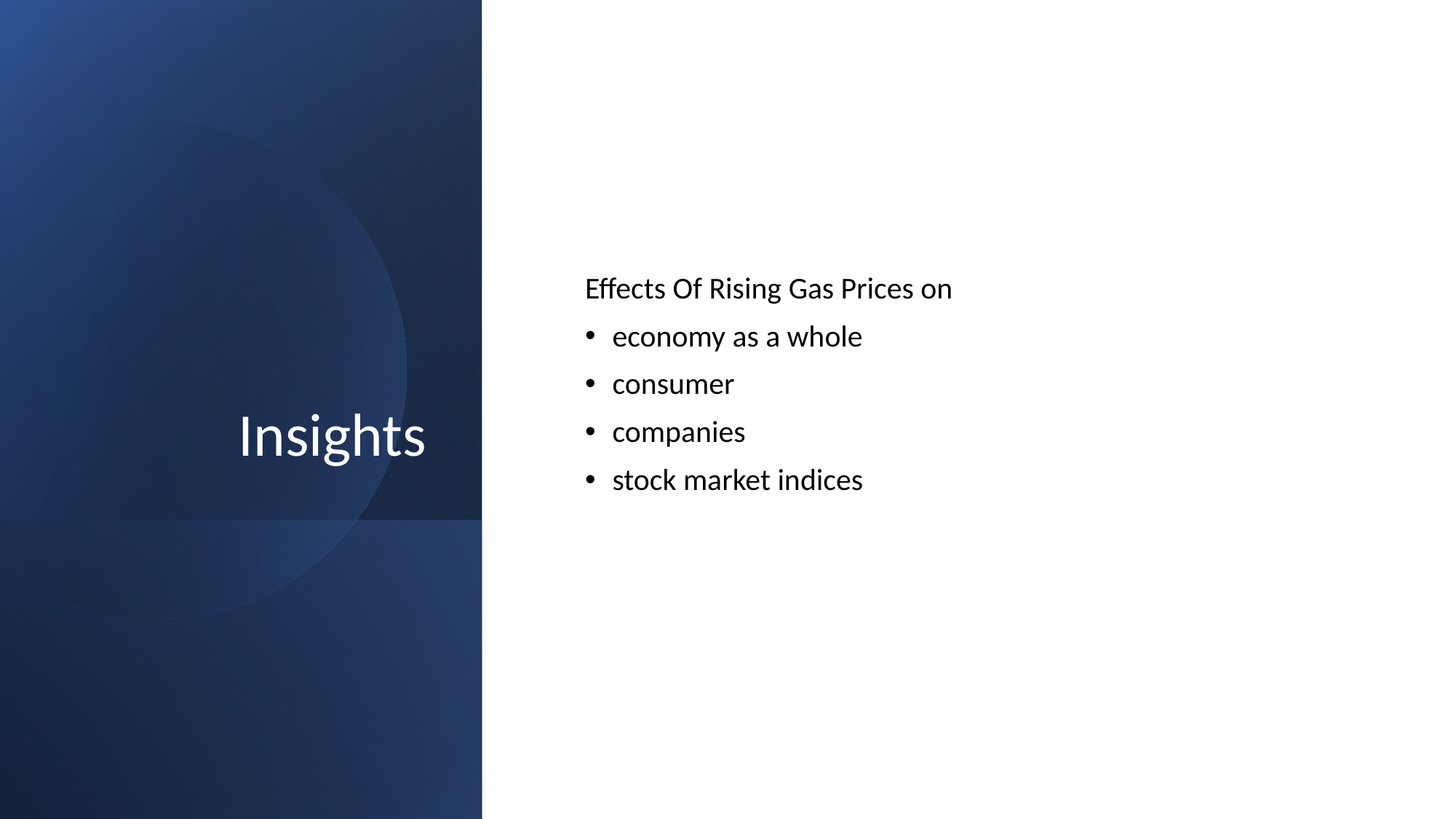

# Insights
Effects Of Rising Gas Prices on
economy as a whole
consumer
companies
stock market indices